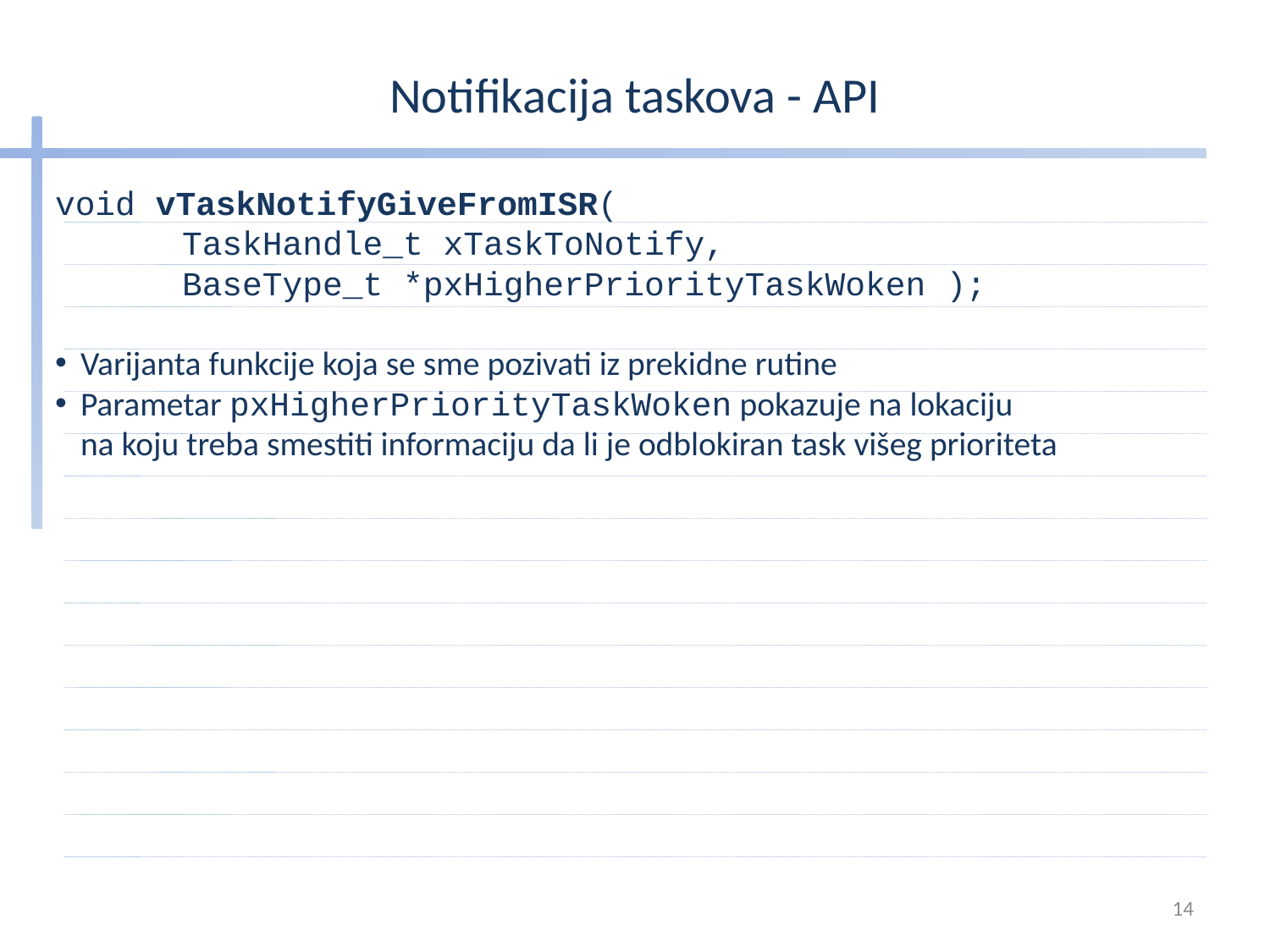

# Notifikacija taskova - API
void vTaskNotifyGiveFromISR(
	TaskHandle_t xTaskToNotify,
	BaseType_t *pxHigherPriorityTaskWoken );

Varijanta funkcije koja se sme pozivati iz prekidne rutine
Parametar pxHigherPriorityTaskWoken pokazuje na lokaciju
na koju treba smestiti informaciju da li je odblokiran task višeg prioriteta
14